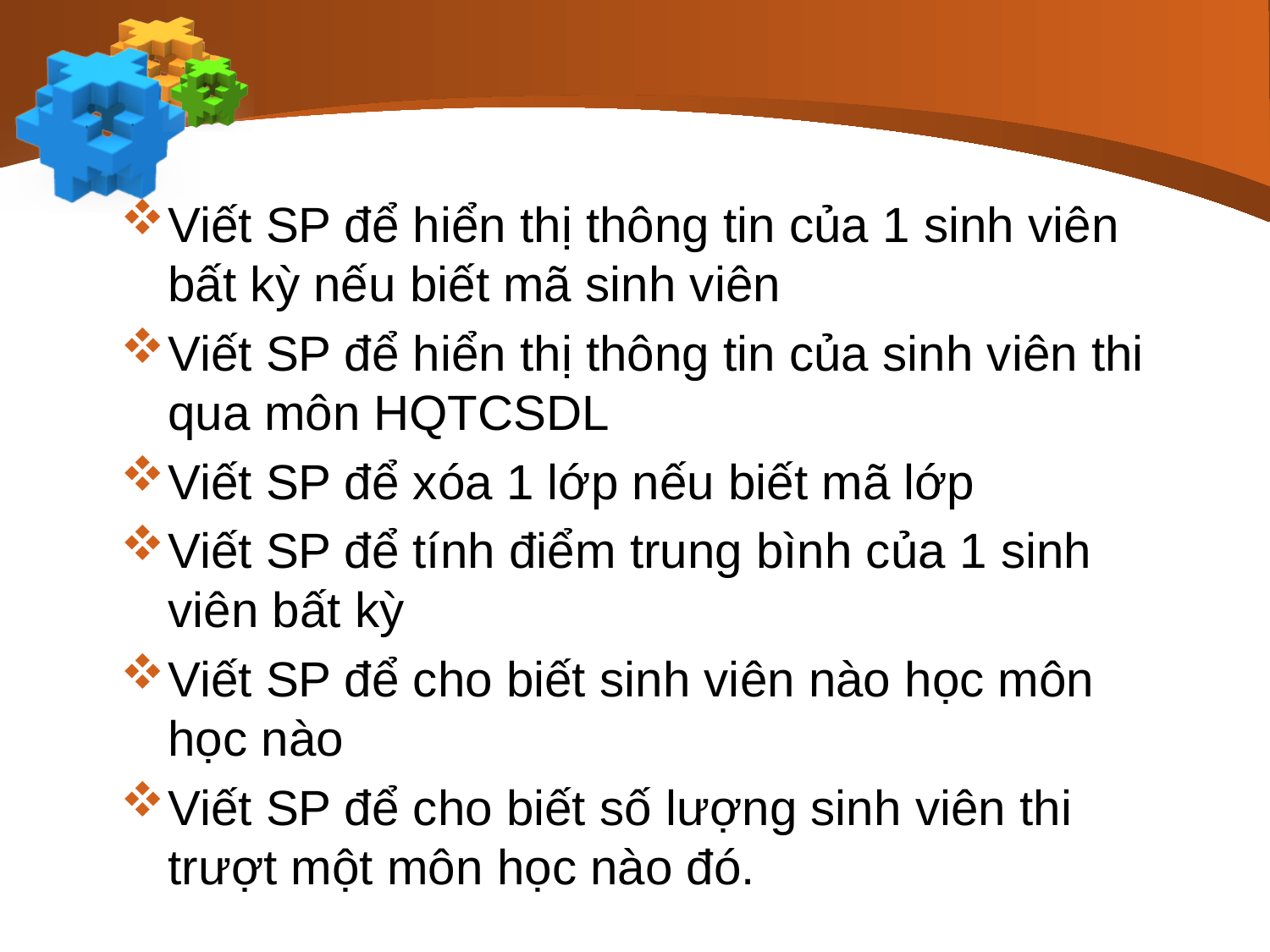

#
Viết SP để hiển thị thông tin của 1 sinh viên bất kỳ nếu biết mã sinh viên
Viết SP để hiển thị thông tin của sinh viên thi qua môn HQTCSDL
Viết SP để xóa 1 lớp nếu biết mã lớp
Viết SP để tính điểm trung bình của 1 sinh viên bất kỳ
Viết SP để cho biết sinh viên nào học môn học nào
Viết SP để cho biết số lượng sinh viên thi trượt một môn học nào đó.